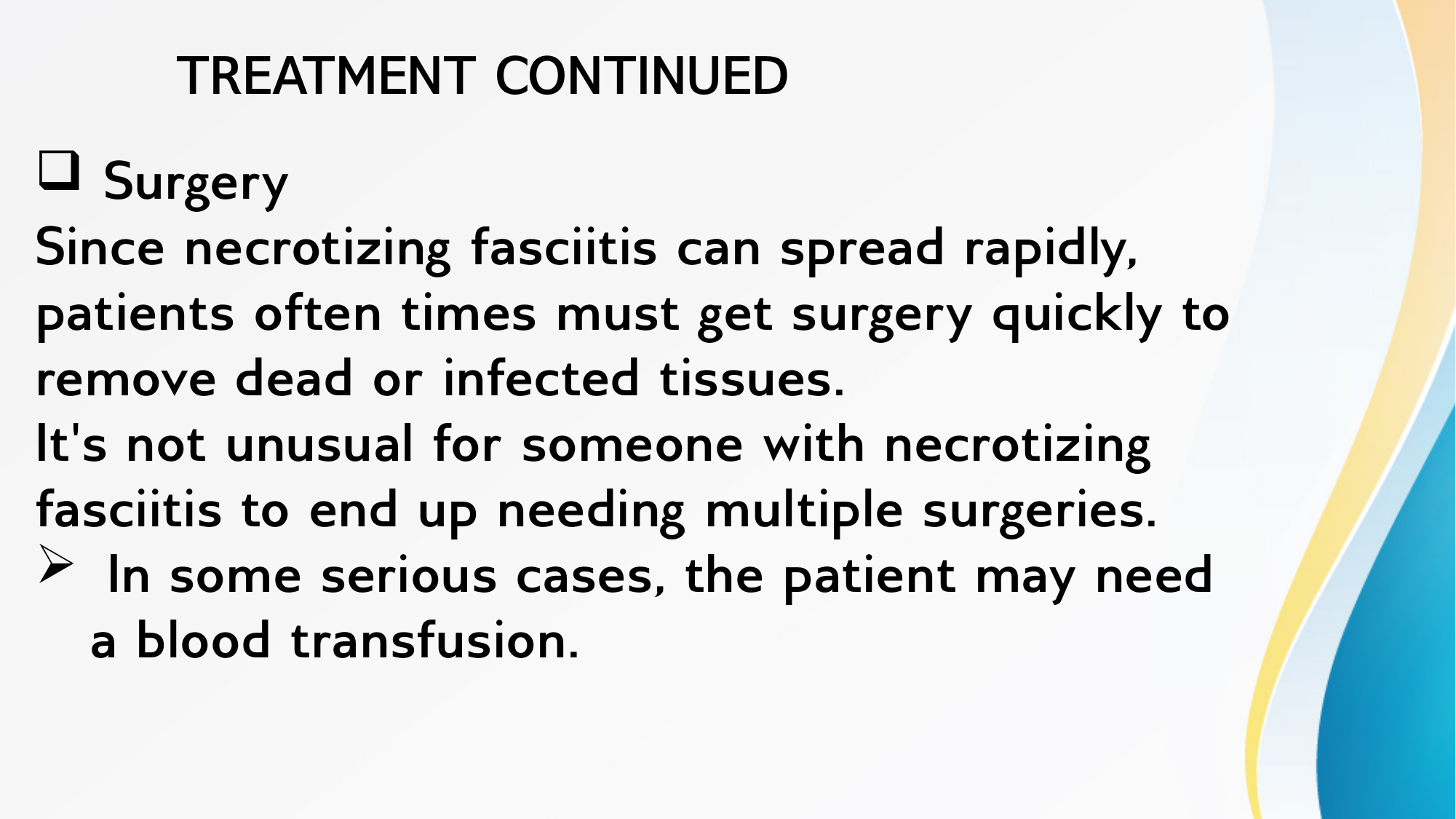

TREATMENT CONTINUED
Surgery
Since necrotizing fasciitis can spread rapidly, patients often times must get surgery quickly to remove dead or infected tissues.
It's not unusual for someone with necrotizing fasciitis to end up needing multiple surgeries.
 In some serious cases, the patient may need a blood transfusion.